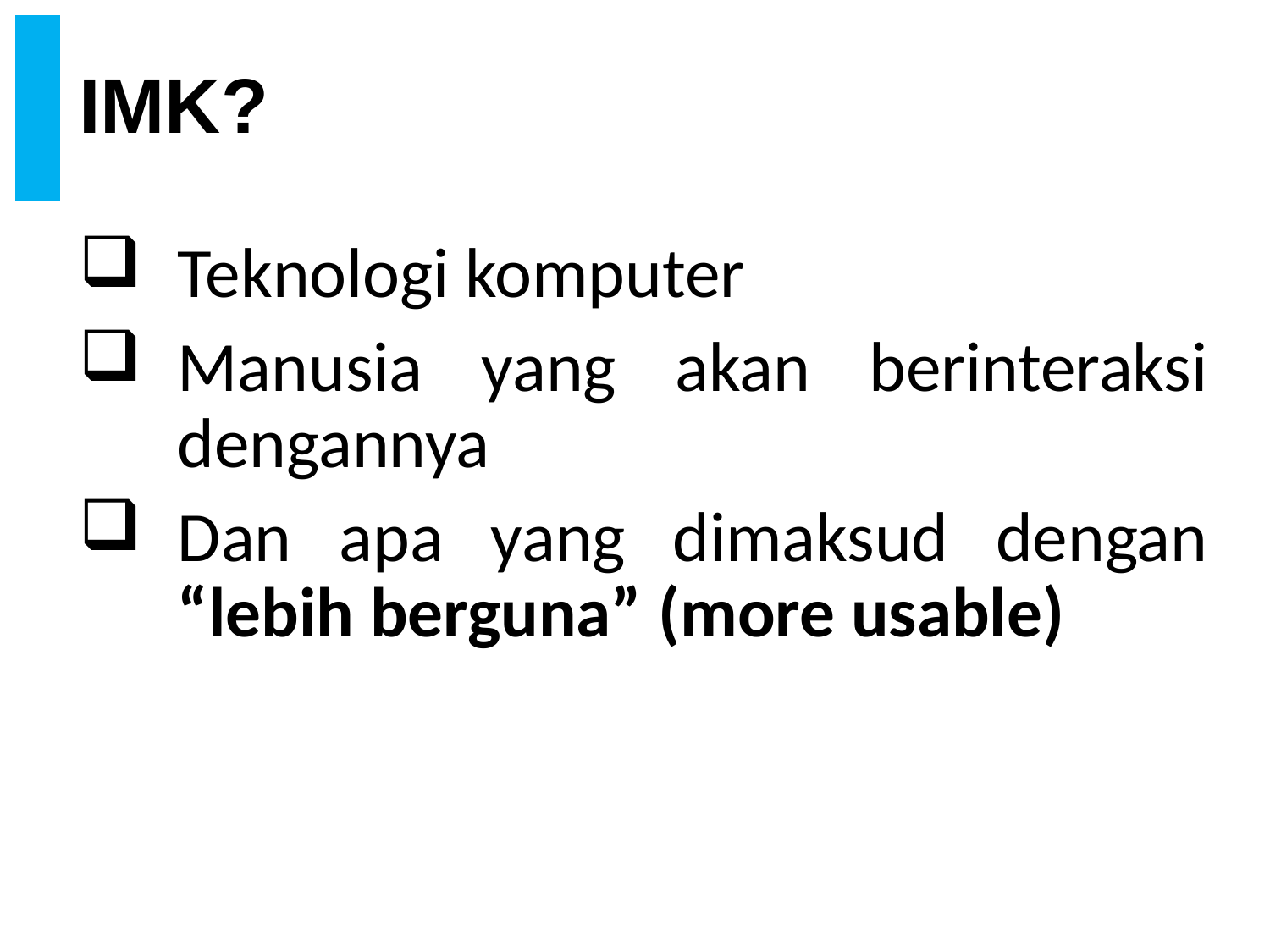

# IMK?
Teknologi komputer
Manusia yang akan berinteraksi dengannya
Dan apa yang dimaksud dengan “lebih berguna” (more usable)